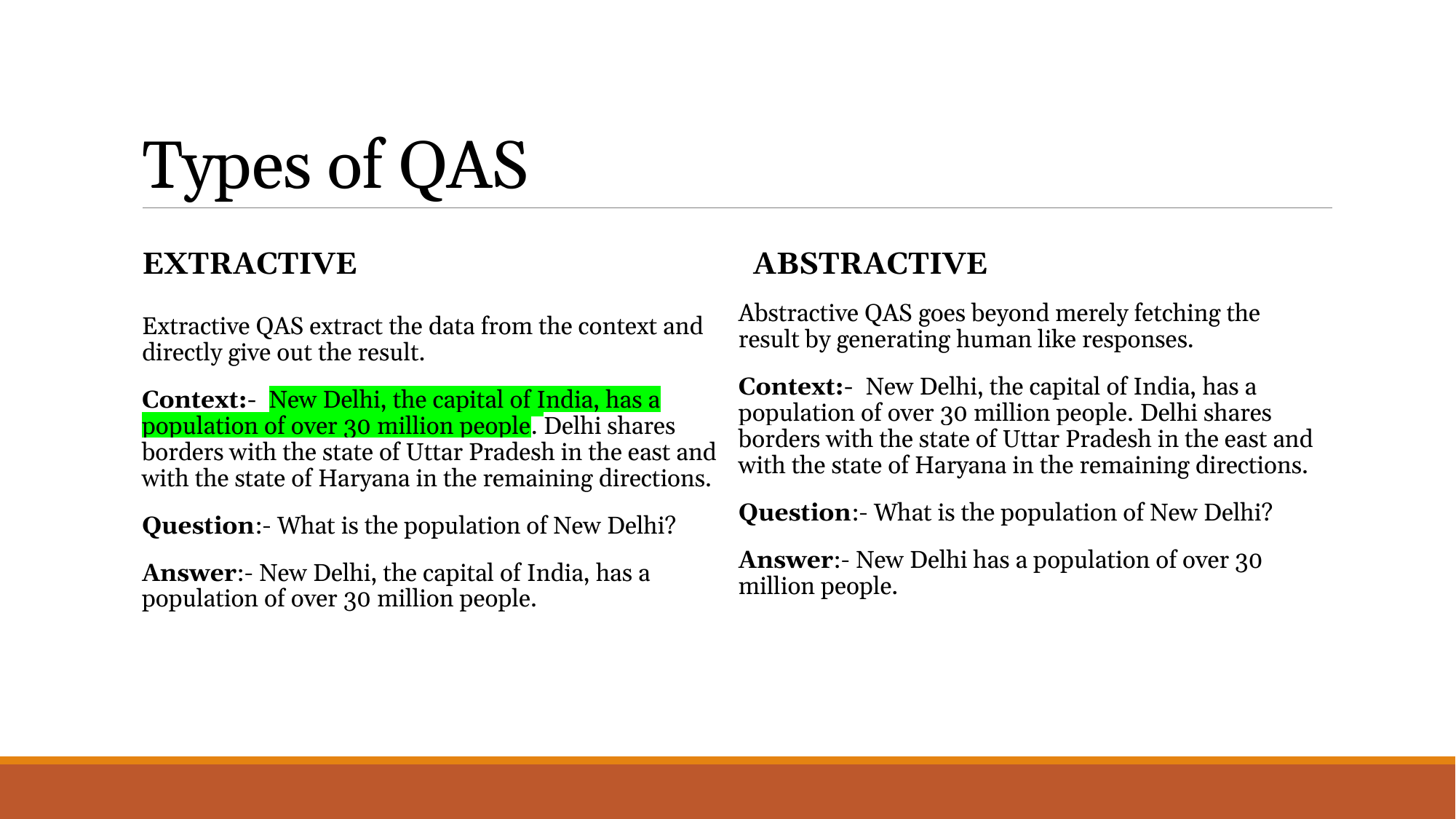

# Types of QAS
Extractive
ABSTRACTIVE
Abstractive QAS goes beyond merely fetching the result by generating human like responses.
Context:-  New Delhi, the capital of India, has a population of over 30 million people. Delhi shares borders with the state of Uttar Pradesh in the east and with the state of Haryana in the remaining directions.
Question:- What is the population of New Delhi?
Answer:- New Delhi has a population of over 30 million people.

Extractive QAS extract the data from the context and directly give out the result.
Context:-  New Delhi, the capital of India, has a population of over 30 million people. Delhi shares borders with the state of Uttar Pradesh in the east and with the state of Haryana in the remaining directions.
Question:- What is the population of New Delhi?
Answer:- New Delhi, the capital of India, has a population of over 30 million people.